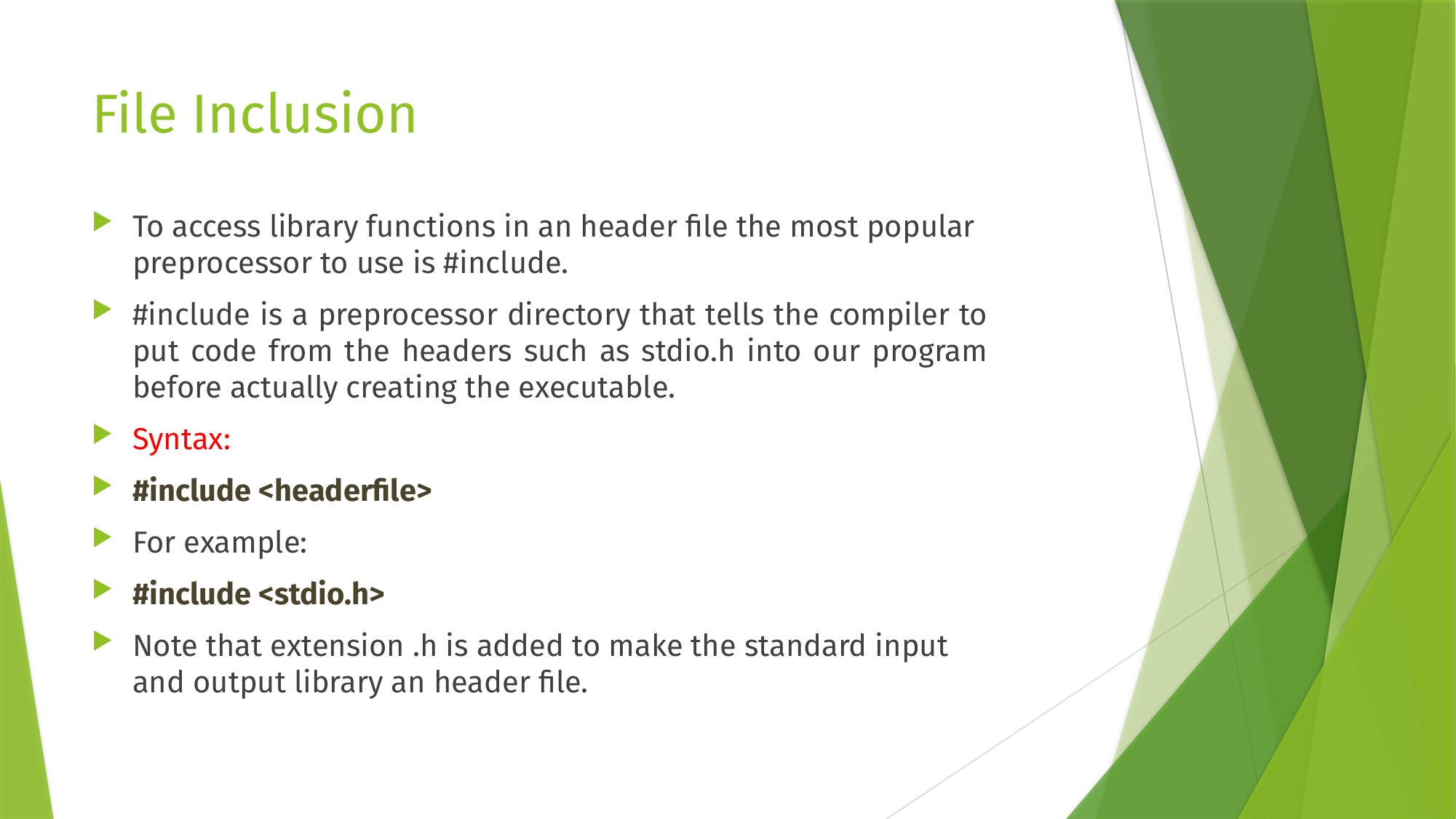

# File Inclusion
To access library functions in an header file the most popular preprocessor to use is #include.
#include is a preprocessor directory that tells the compiler to put code from the headers such as stdio.h into our program before actually creating the executable.
Syntax:
#include <headerfile>
For example:
#include <stdio.h>
Note that extension .h is added to make the standard input and output library an header file.